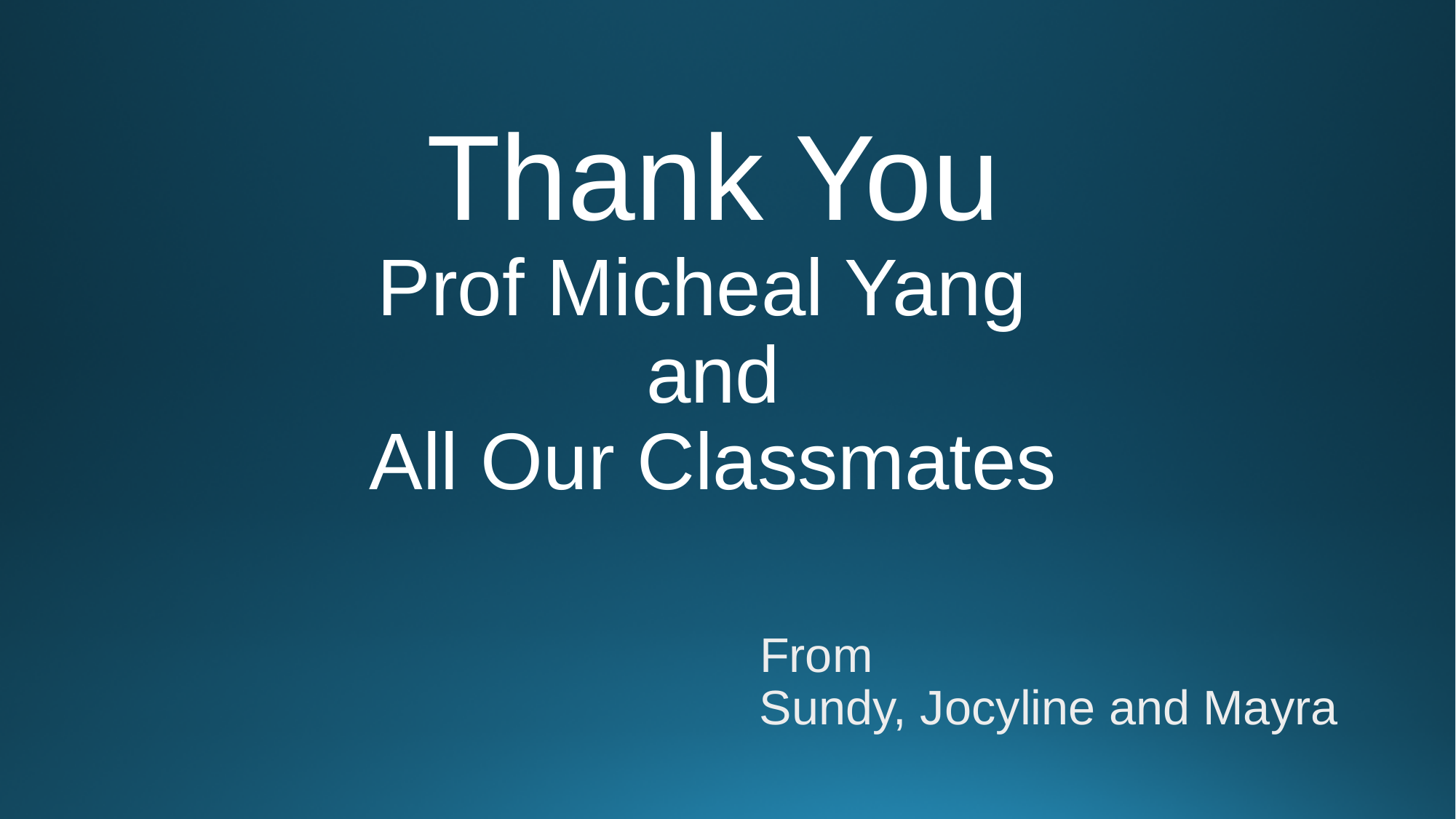

# Thank You Prof Micheal Yang and All Our Classmates
						From
Sundy, Jocyline and Mayra